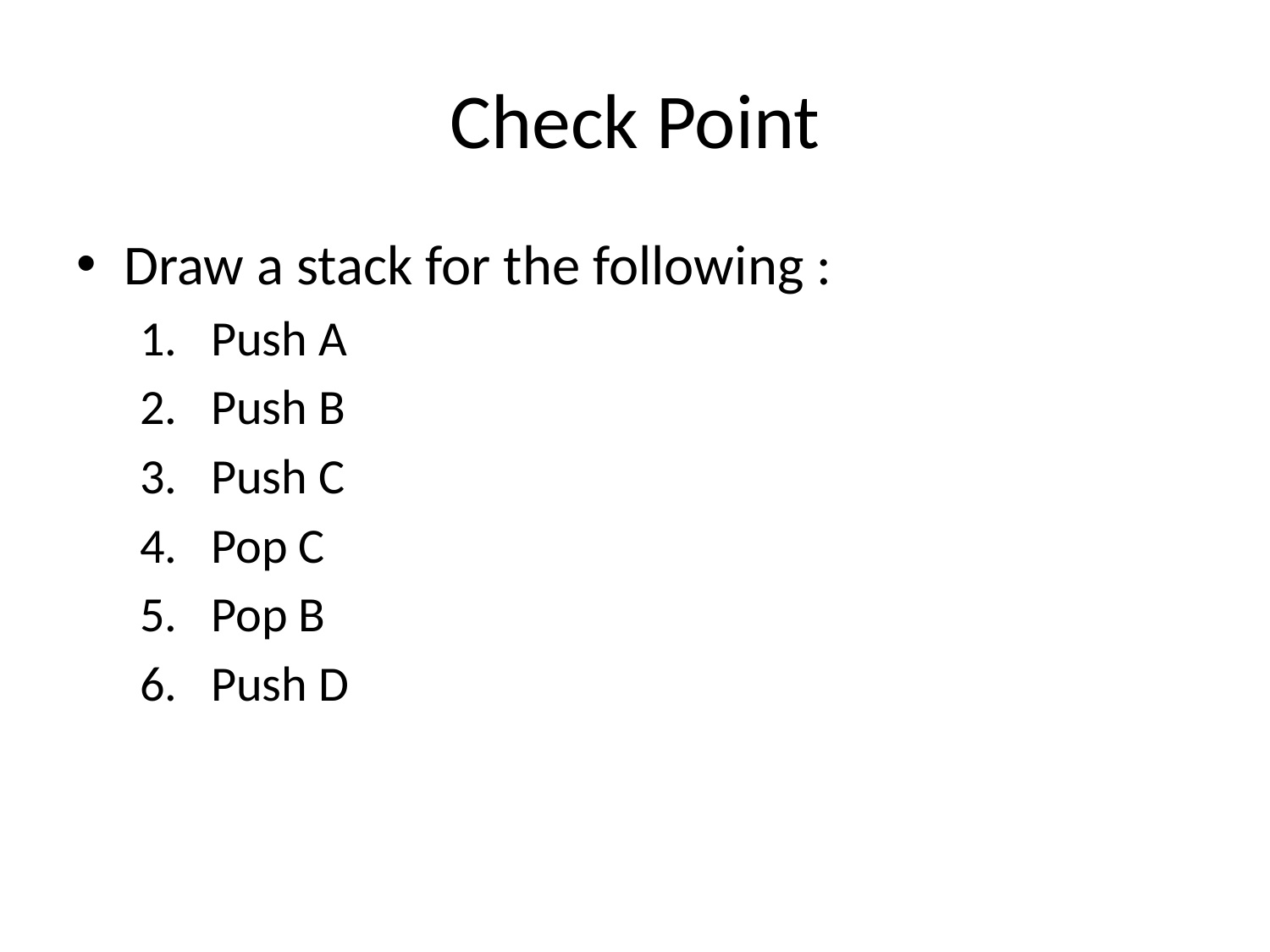

# Check Point
Draw a stack for the following :
Push A
Push B
Push C
Pop C
Pop B
Push D